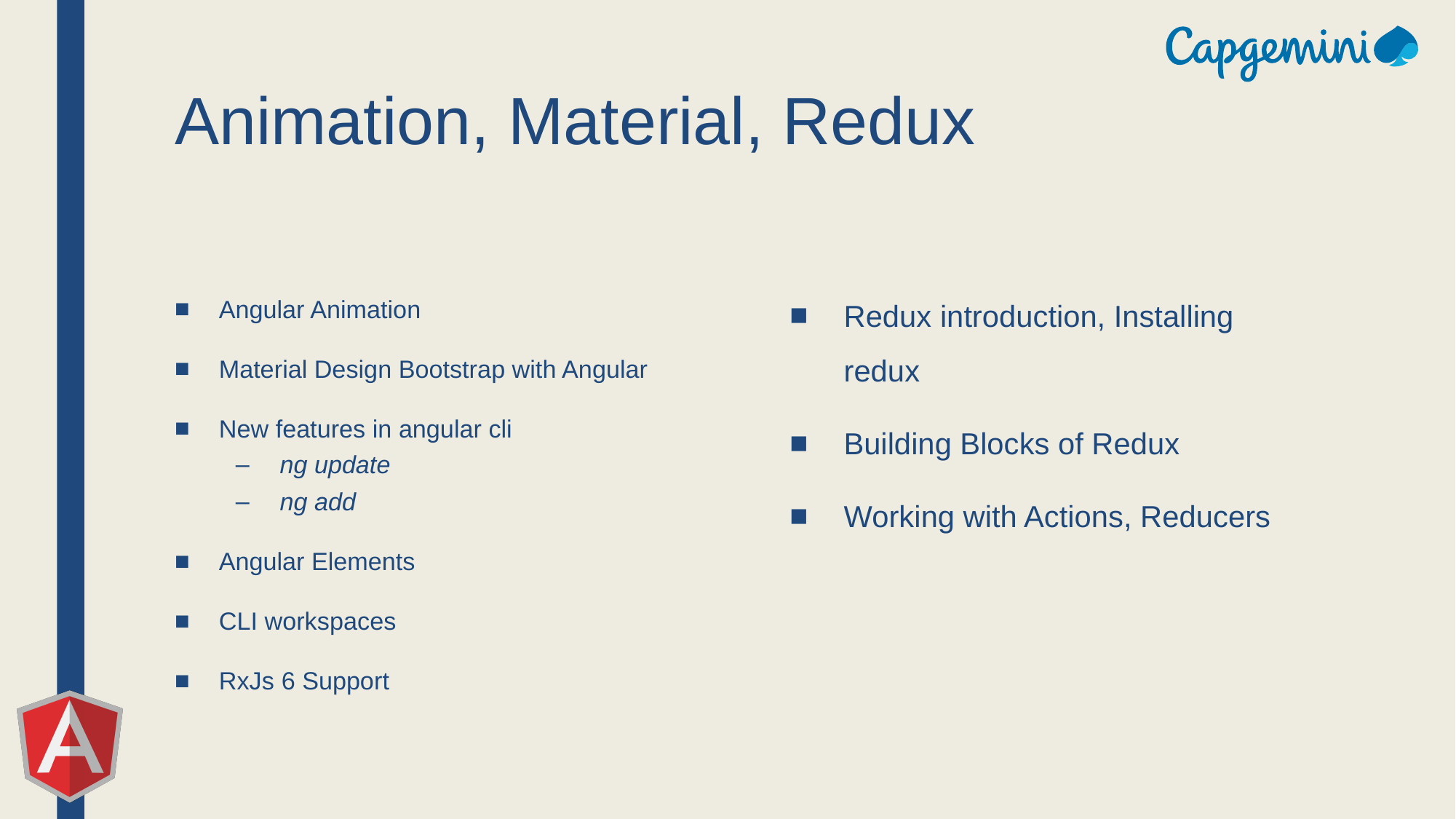

# Animation, Material, Redux
Angular Animation
Material Design Bootstrap with Angular
New features in angular cli
ng update
ng add
Angular Elements
CLI workspaces
RxJs 6 Support
Redux introduction, Installing redux
Building Blocks of Redux
Working with Actions, Reducers